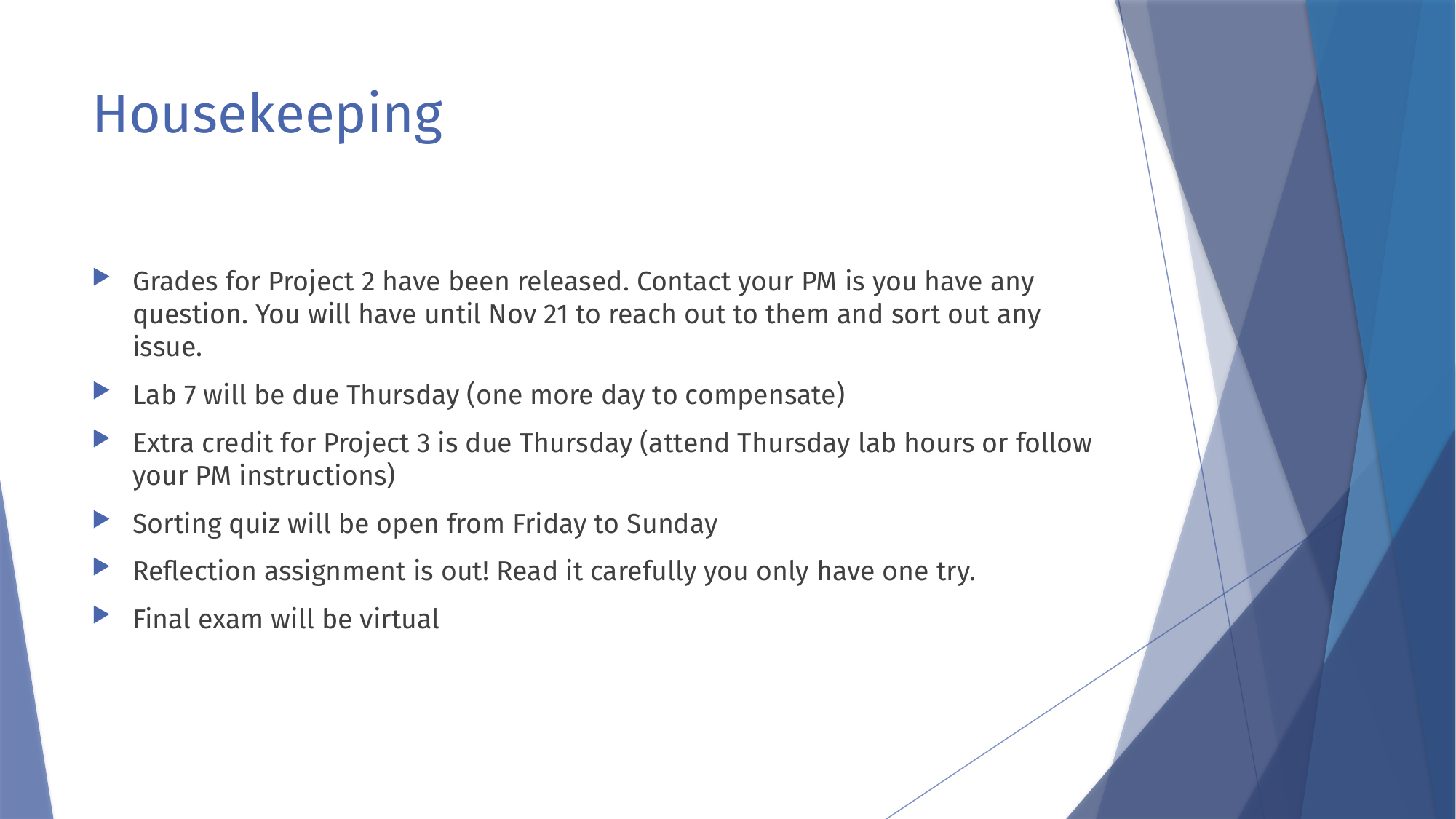

# Housekeeping
Grades for Project 2 have been released. Contact your PM is you have any question. You will have until Nov 21 to reach out to them and sort out any issue.
Lab 7 will be due Thursday (one more day to compensate)
Extra credit for Project 3 is due Thursday (attend Thursday lab hours or follow your PM instructions)
Sorting quiz will be open from Friday to Sunday
Reflection assignment is out! Read it carefully you only have one try.
Final exam will be virtual